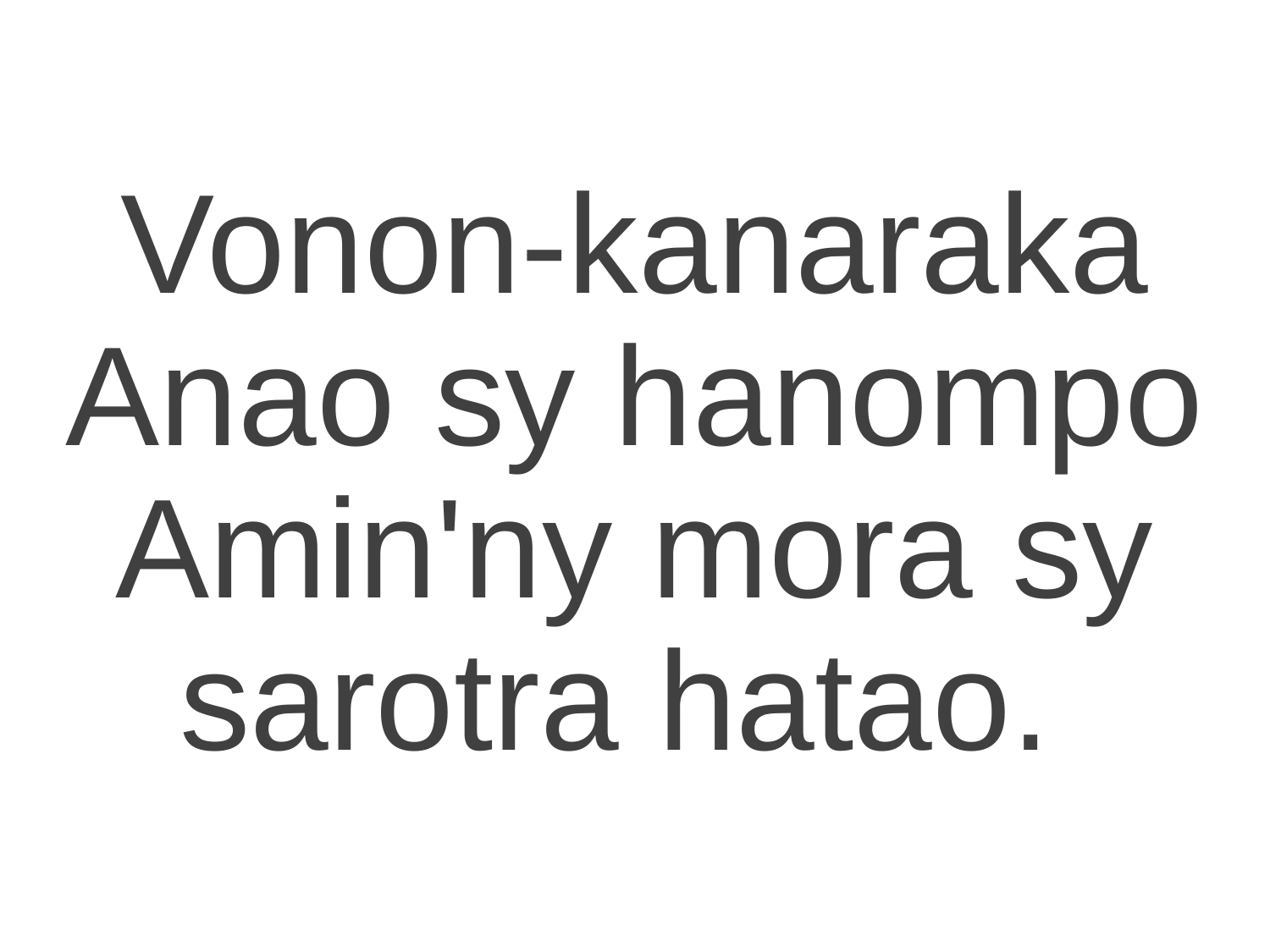

Vonon-kanaraka Anao sy hanompo
Amin'ny mora sy sarotra hatao.